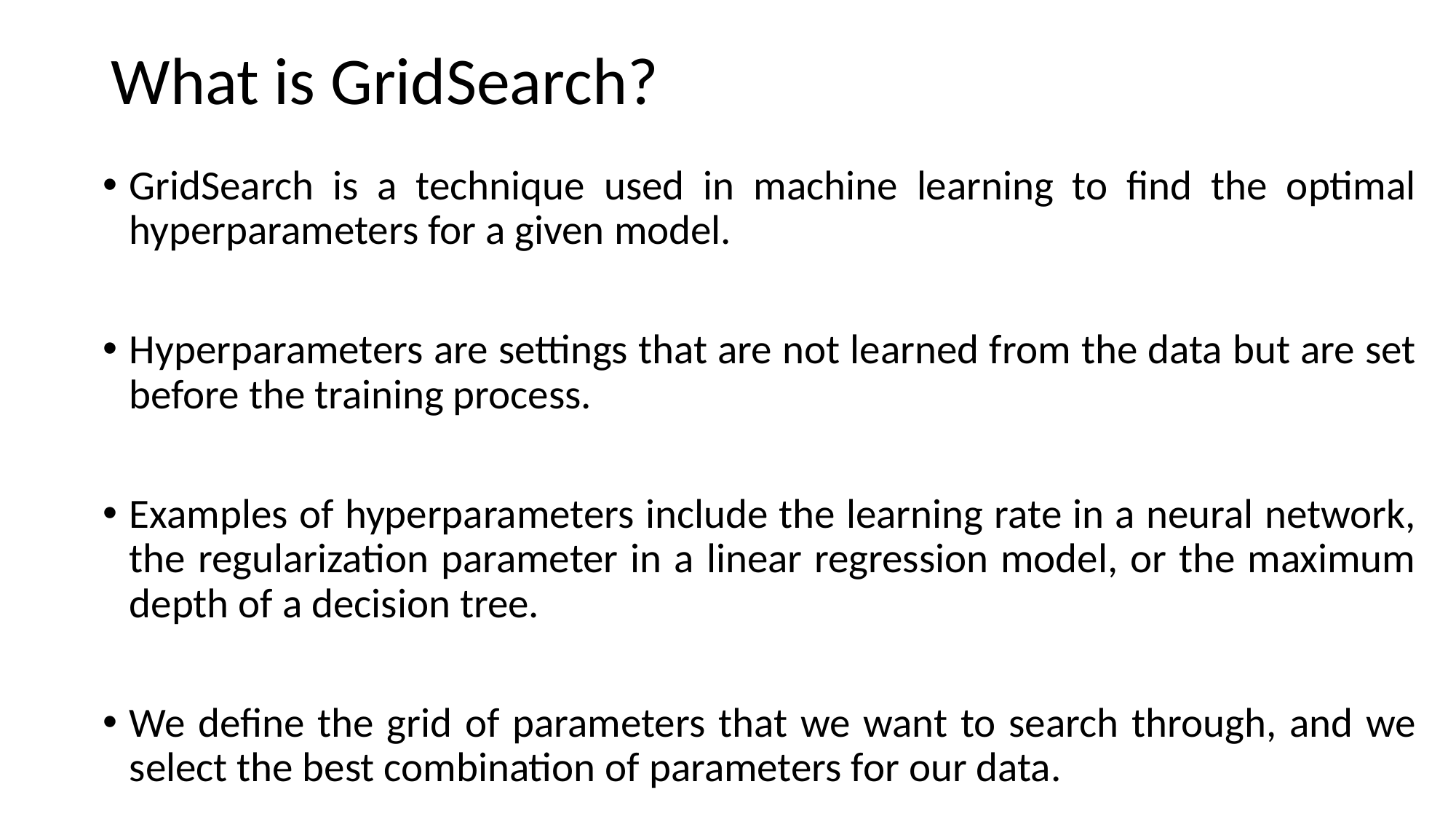

# What is GridSearch?
GridSearch is a technique used in machine learning to find the optimal hyperparameters for a given model.

Hyperparameters are settings that are not learned from the data but are set before the training process.

Examples of hyperparameters include the learning rate in a neural network, the regularization parameter in a linear regression model, or the maximum depth of a decision tree.

We define the grid of parameters that we want to search through, and we select the best combination of parameters for our data.